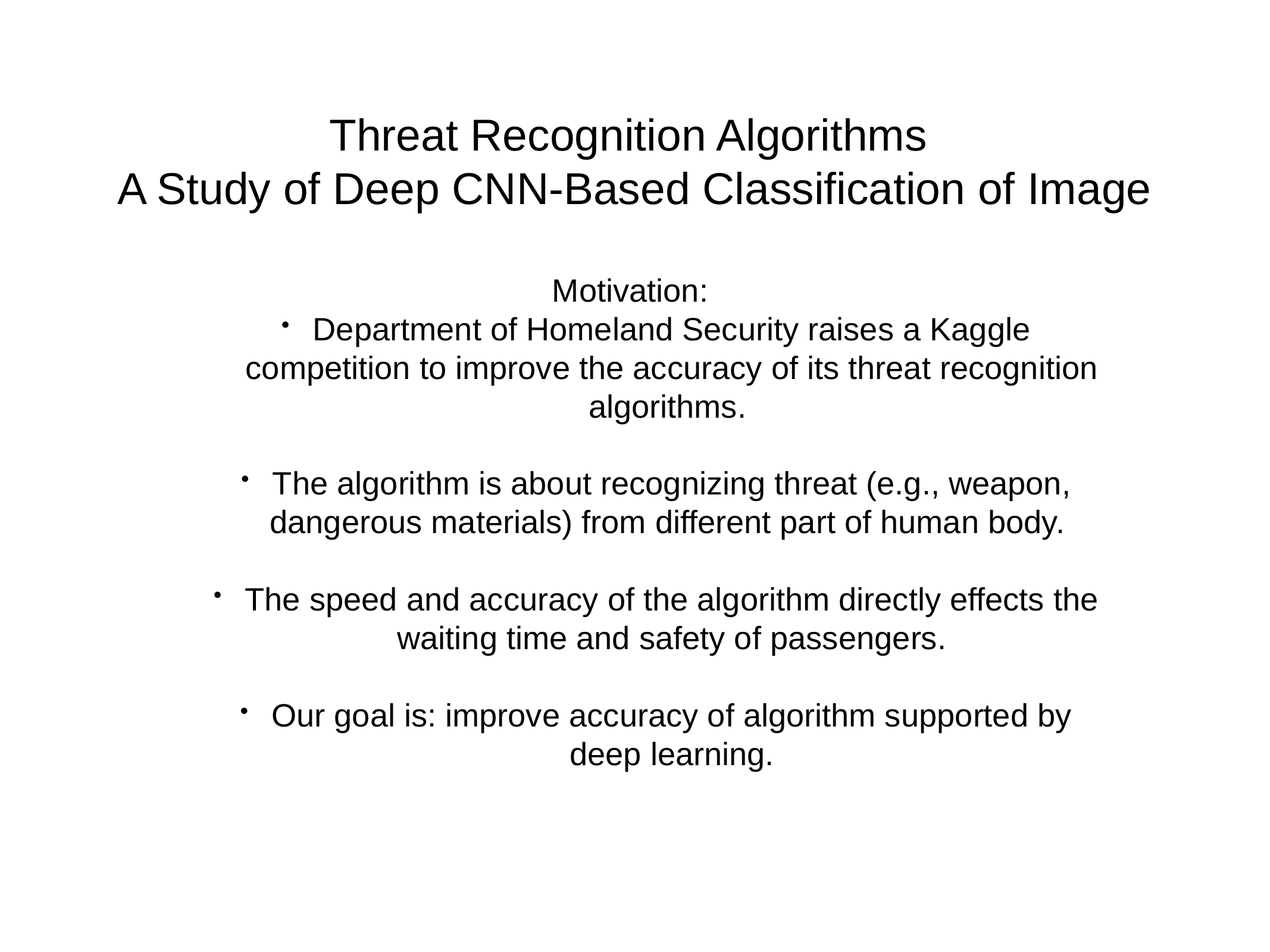

Threat Recognition Algorithms
A Study of Deep CNN-Based Classification of Image
Motivation:
Department of Homeland Security raises a Kaggle competition to improve the accuracy of its threat recognition algorithms.

The algorithm is about recognizing threat (e.g., weapon, dangerous materials) from different part of human body.

The speed and accuracy of the algorithm directly effects the waiting time and safety of passengers.

Our goal is: improve accuracy of algorithm supported by deep learning.